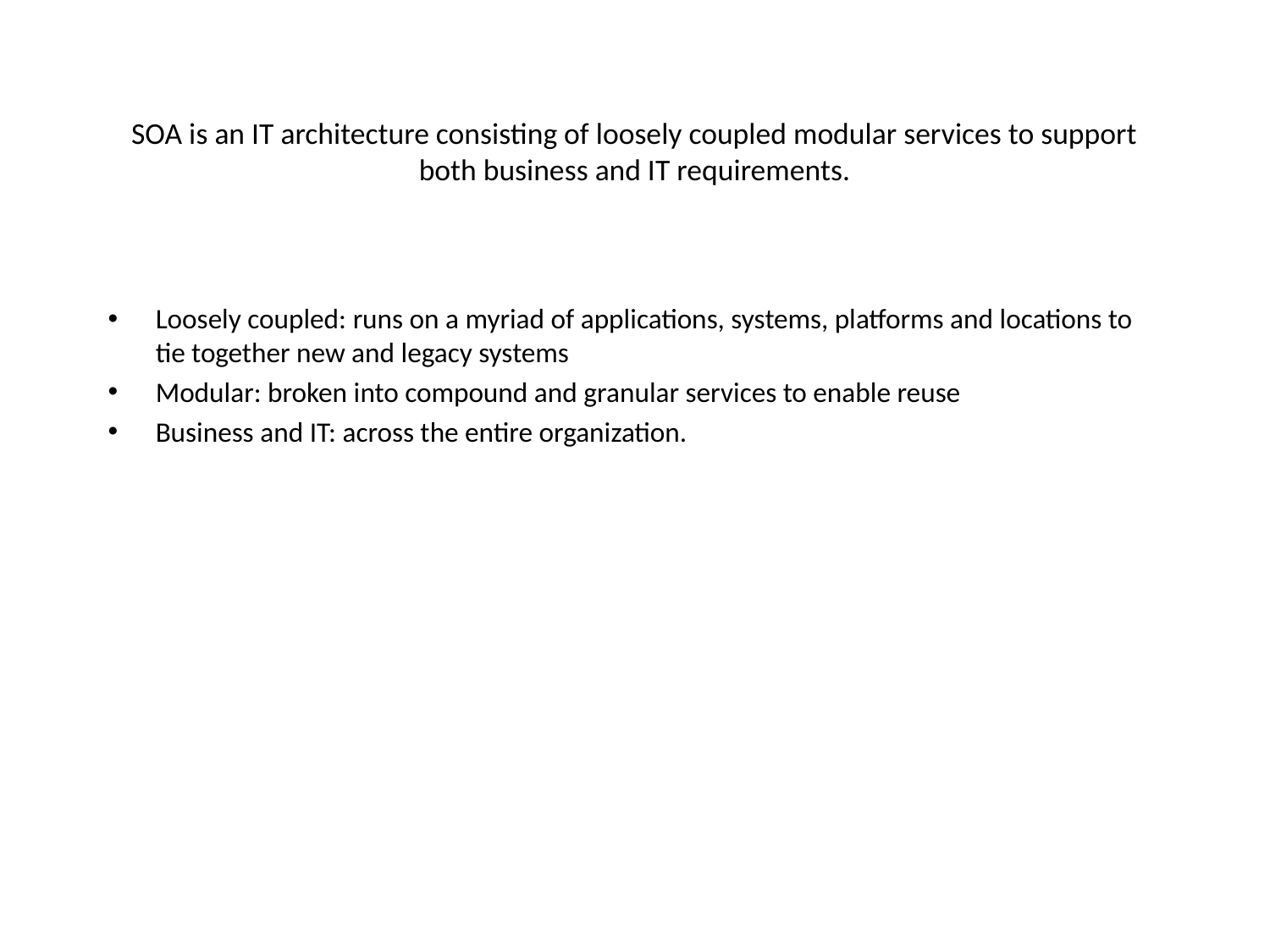

# SOA is an IT architecture consisting of loosely coupled modular services to support both business and IT requirements.
Loosely coupled: runs on a myriad of applications, systems, platforms and locations to tie together new and legacy systems
Modular: broken into compound and granular services to enable reuse
Business and IT: across the entire organization.